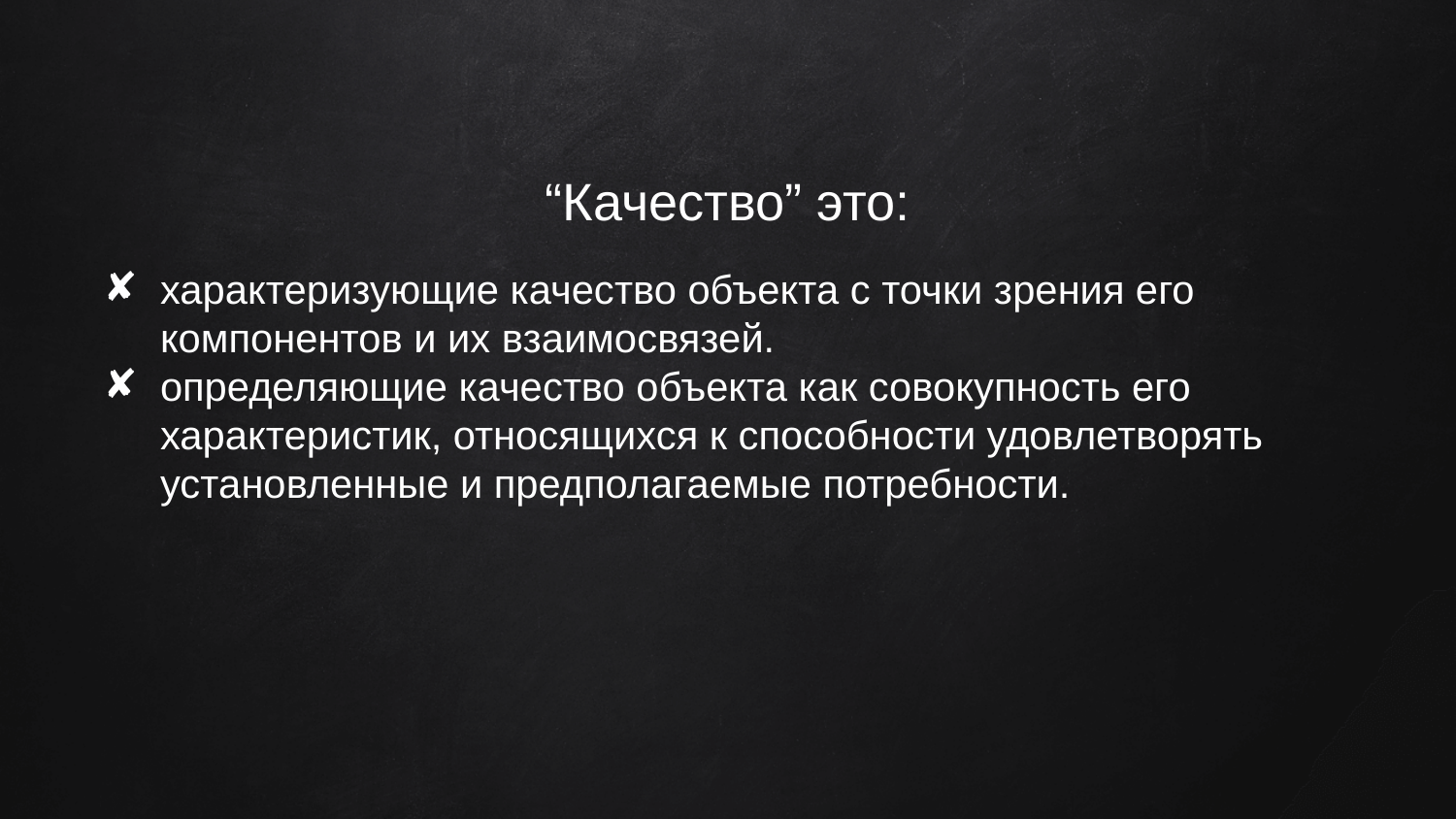

# “Качество” это:
характеризующие качество объекта с точки зрения его компонентов и их взаимосвязей.
определяющие качество объекта как совокупность его характеристик, относящихся к способности удовлетворять установленные и предполагаемые потребности.